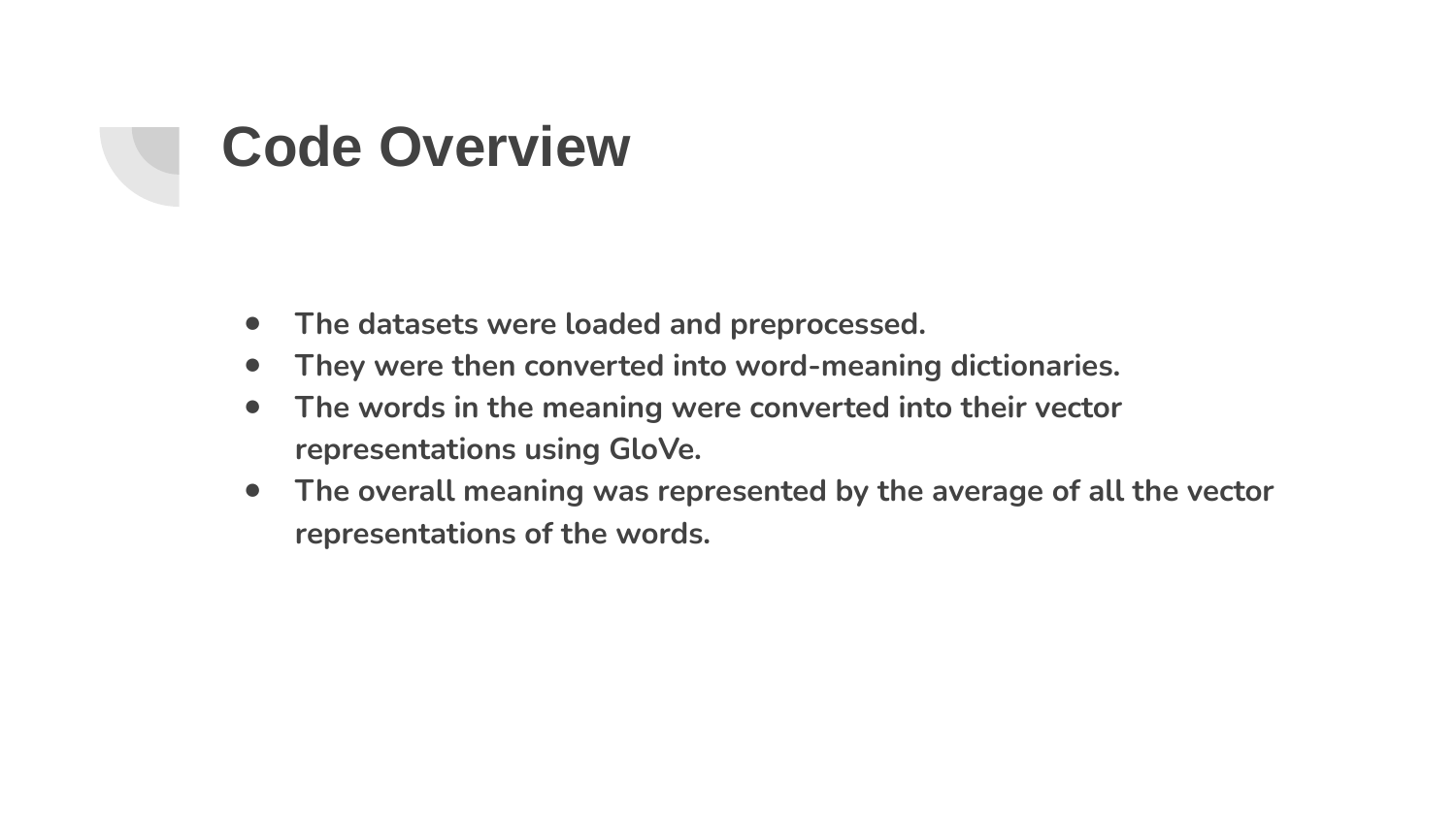

# Code Overview
The datasets were loaded and preprocessed.
They were then converted into word-meaning dictionaries.
The words in the meaning were converted into their vector representations using GloVe.
The overall meaning was represented by the average of all the vector representations of the words.